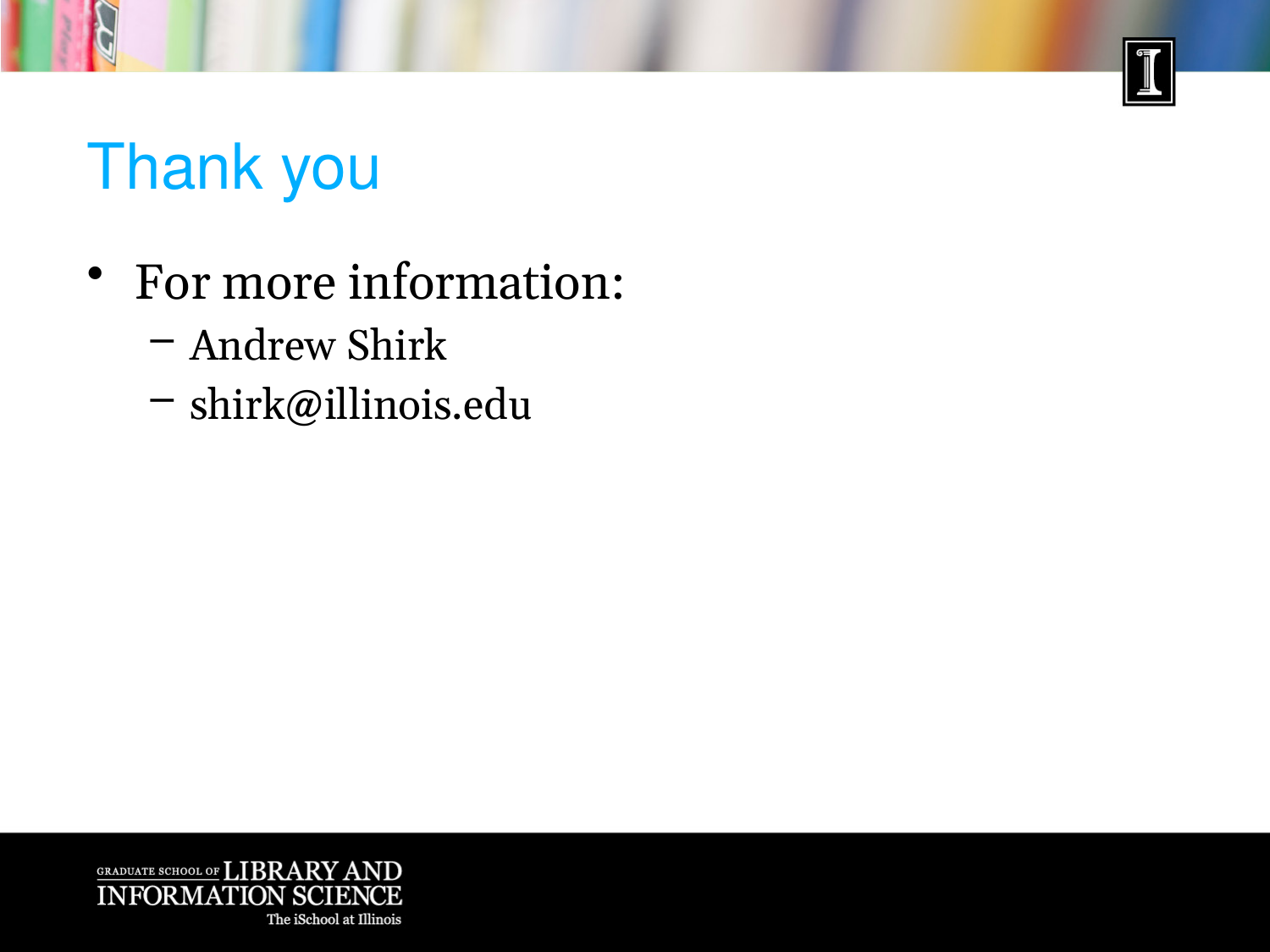

# Thank you
For more information:
Andrew Shirk
shirk@illinois.edu
46